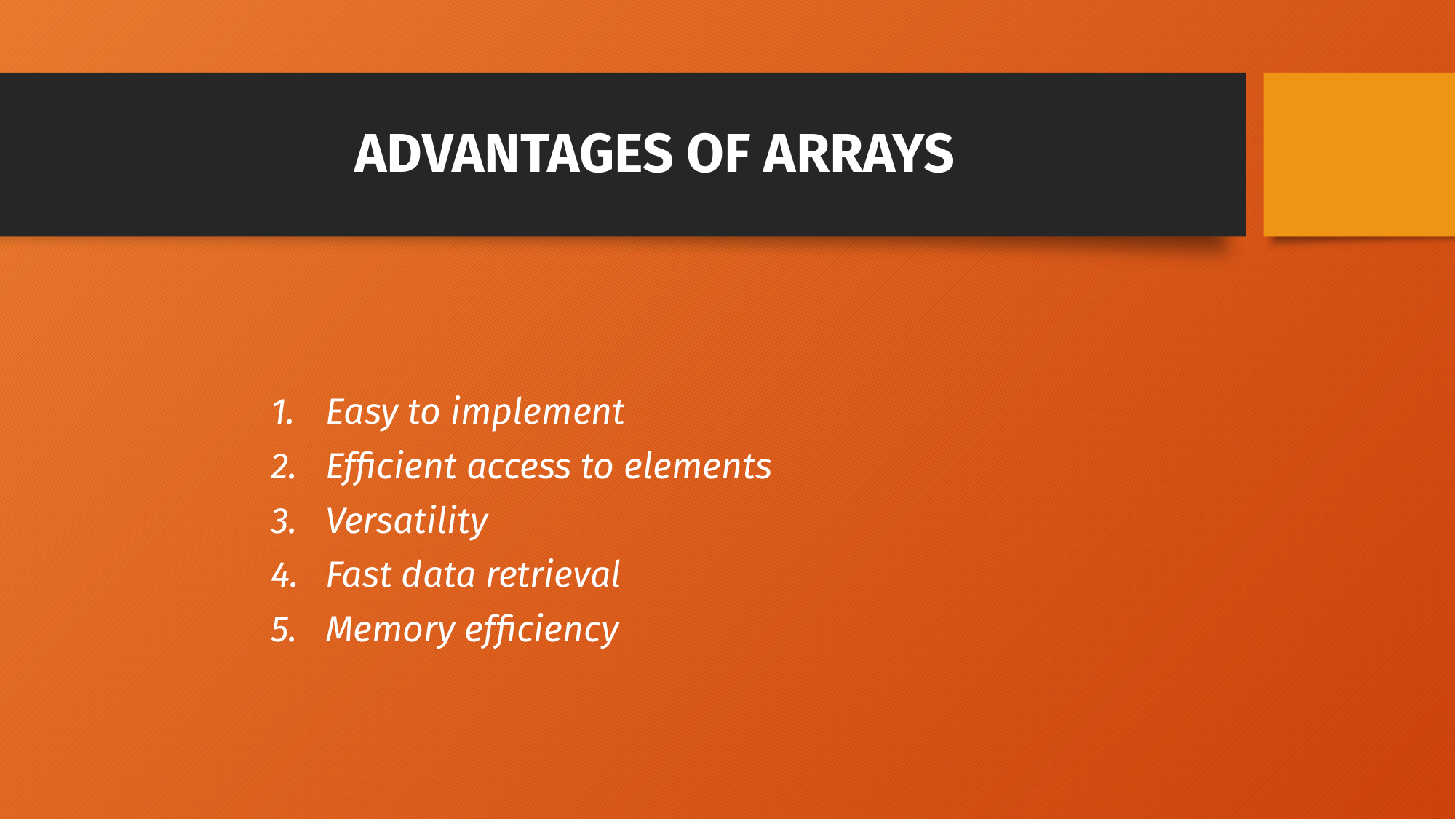

# ADVANTAGES OF ARRAYS
Easy to implement
Efficient access to elements
Versatility
Fast data retrieval
Memory efficiency